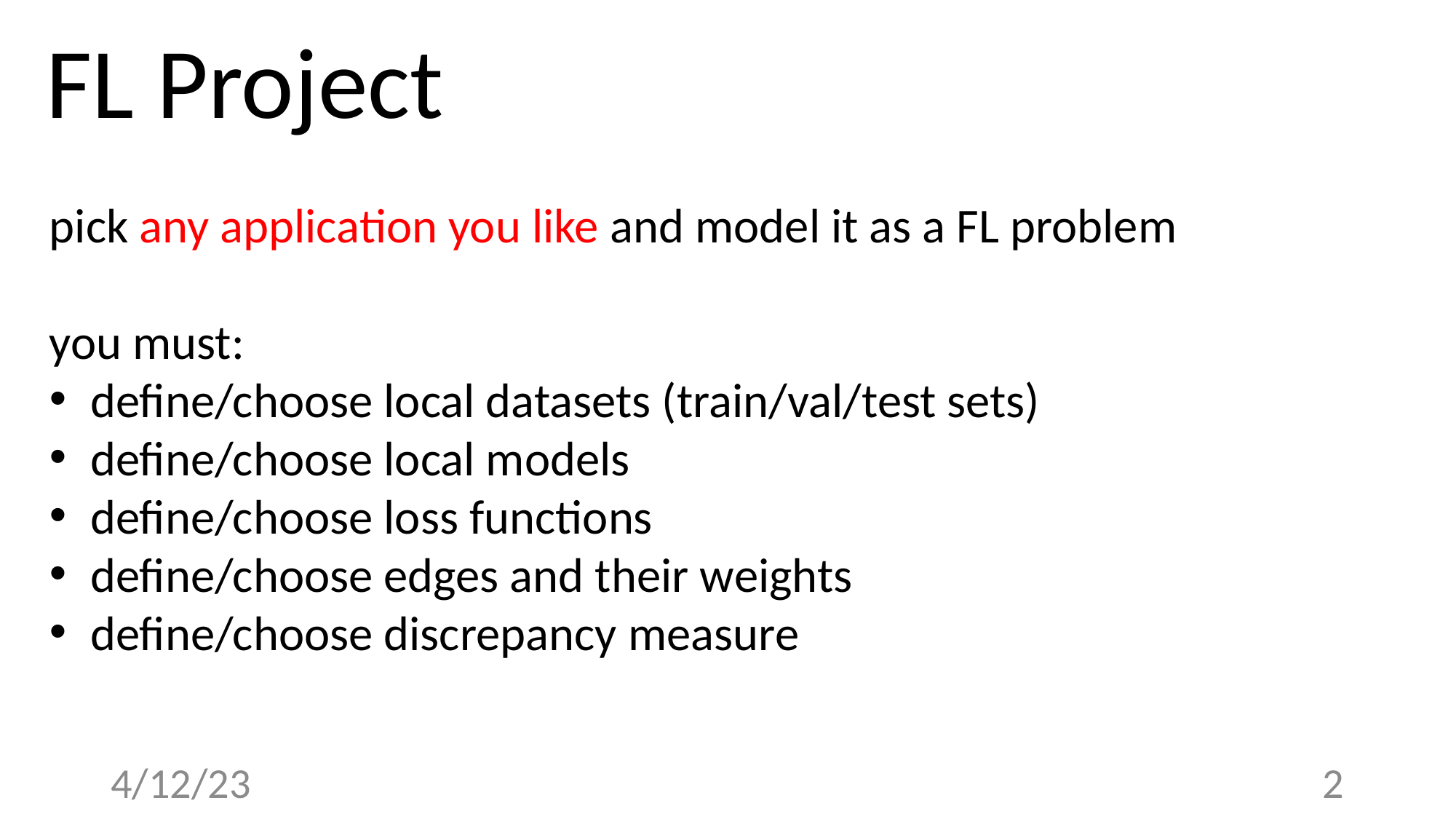

FL Project
pick any application you like and model it as a FL problem

you must:
define/choose local datasets (train/val/test sets)
define/choose local models
define/choose loss functions
define/choose edges and their weights
define/choose discrepancy measure
4/12/23
2